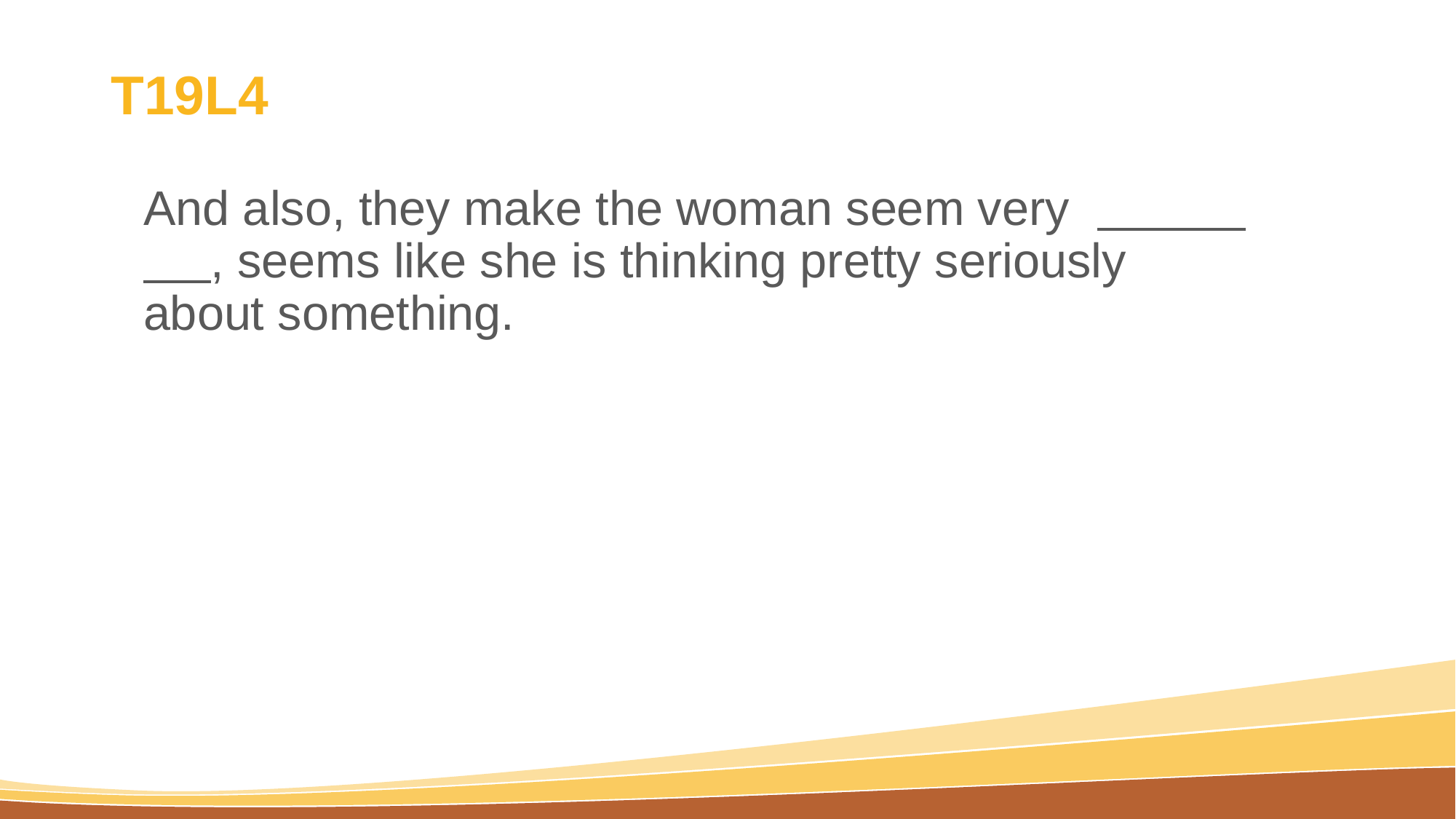

# T19L4
And also, they make the woman seem very                   , seems like she is thinking pretty seriously about something.